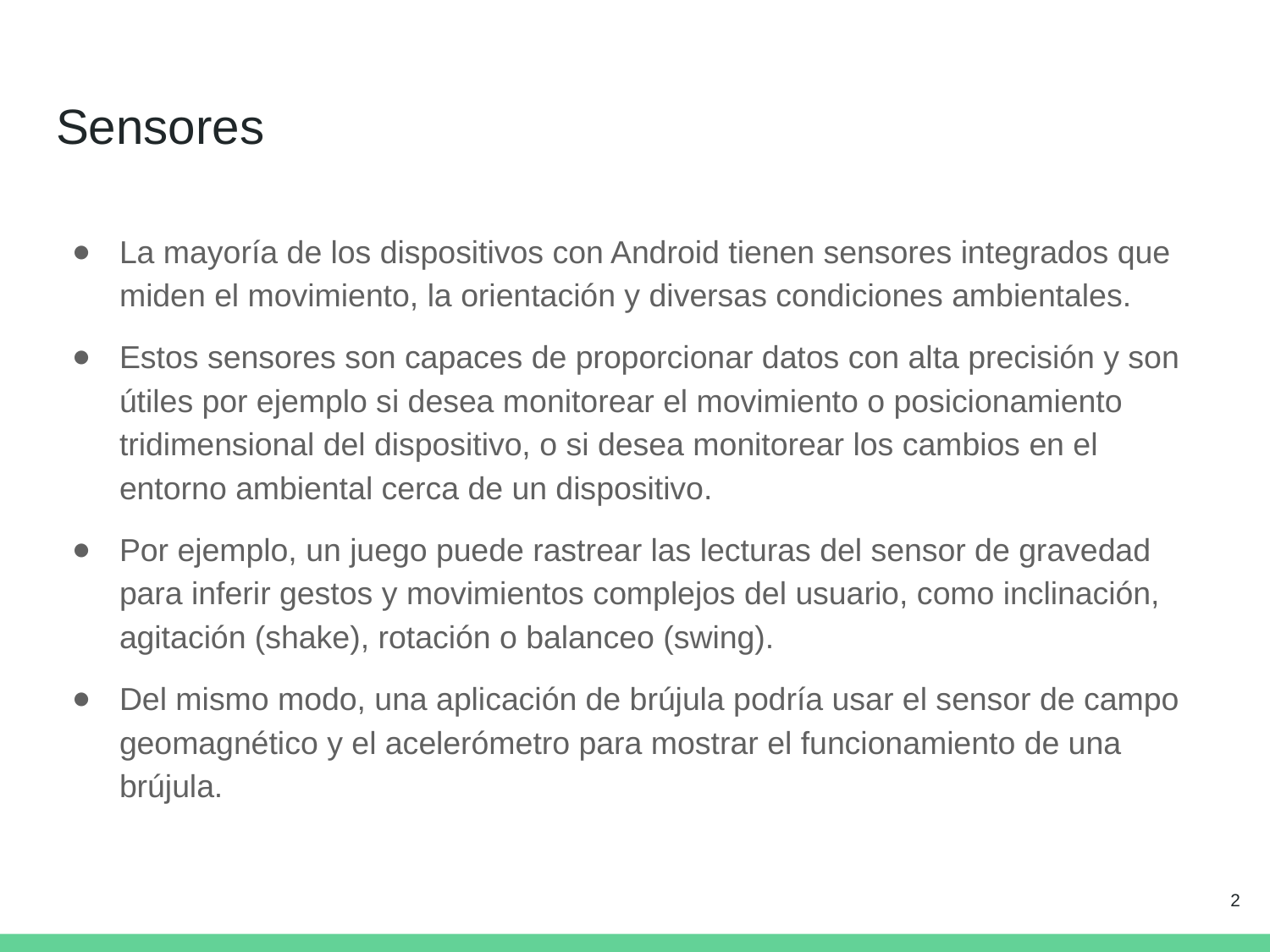

# Sensores
La mayoría de los dispositivos con Android tienen sensores integrados que miden el movimiento, la orientación y diversas condiciones ambientales.
Estos sensores son capaces de proporcionar datos con alta precisión y son útiles por ejemplo si desea monitorear el movimiento o posicionamiento tridimensional del dispositivo, o si desea monitorear los cambios en el entorno ambiental cerca de un dispositivo.
Por ejemplo, un juego puede rastrear las lecturas del sensor de gravedad para inferir gestos y movimientos complejos del usuario, como inclinación, agitación (shake), rotación o balanceo (swing).
Del mismo modo, una aplicación de brújula podría usar el sensor de campo geomagnético y el acelerómetro para mostrar el funcionamiento de una brújula.
2